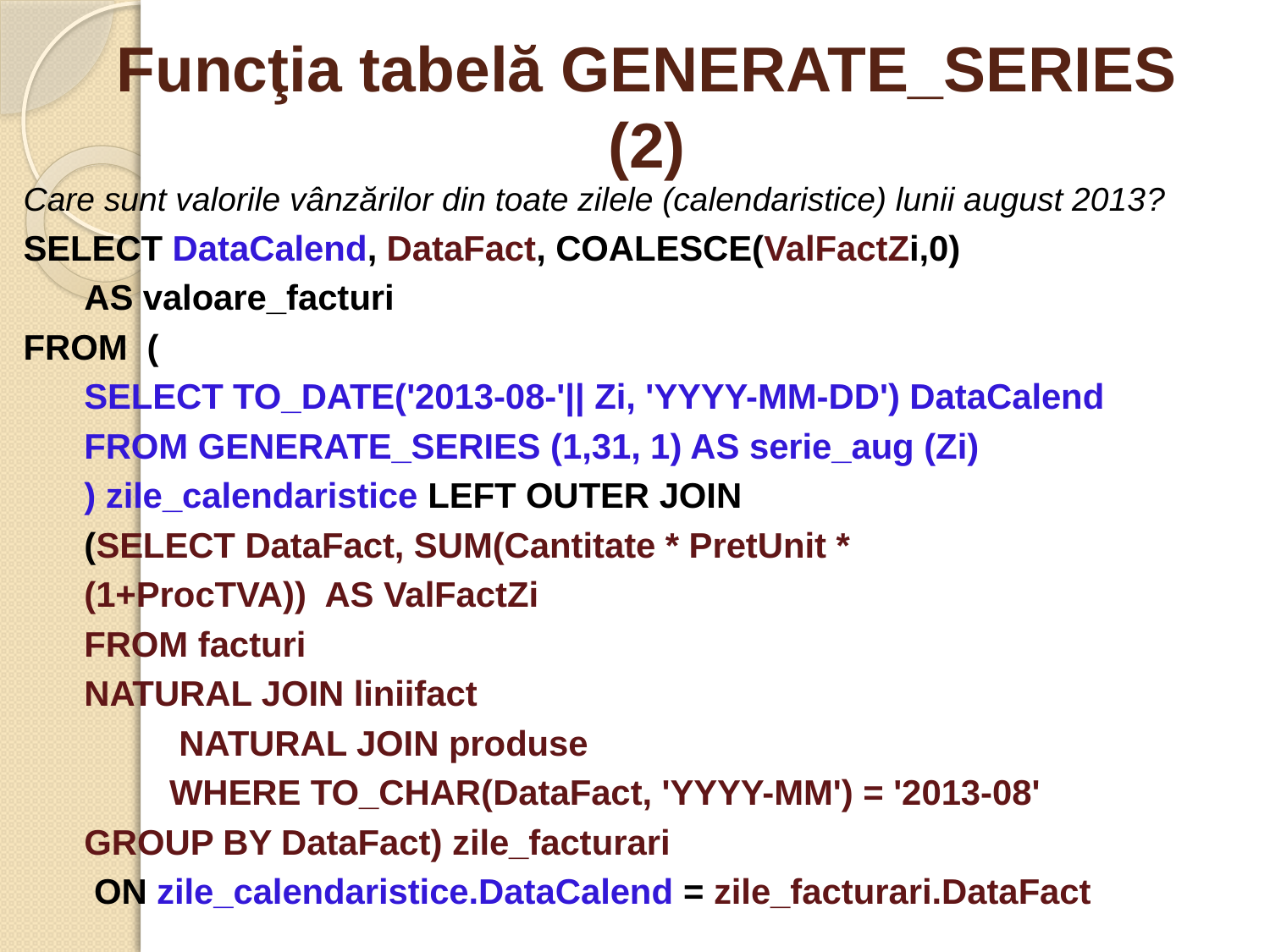

# Funcţia tabelă GENERATE_SERIES (2)
Care sunt valorile vânzărilor din toate zilele (calendaristice) lunii august 2013?
SELECT DataCalend, DataFact, COALESCE(ValFactZi,0)
		AS valoare_facturi
FROM  (
	SELECT TO_DATE('2013-08-'|| Zi, 'YYYY-MM-DD') DataCalend
	FROM GENERATE_SERIES (1,31, 1) AS serie_aug (Zi)
	) zile_calendaristice LEFT OUTER JOIN
		(SELECT DataFact, SUM(Cantitate * PretUnit *
			(1+ProcTVA))  AS ValFactZi
		FROM facturi
			NATURAL JOIN liniifact
         		 NATURAL JOIN produse
         	WHERE TO_CHAR(DataFact, 'YYYY-MM') = '2013-08'
		GROUP BY DataFact) zile_facturari
	 ON zile_calendaristice.DataCalend = zile_facturari.DataFact